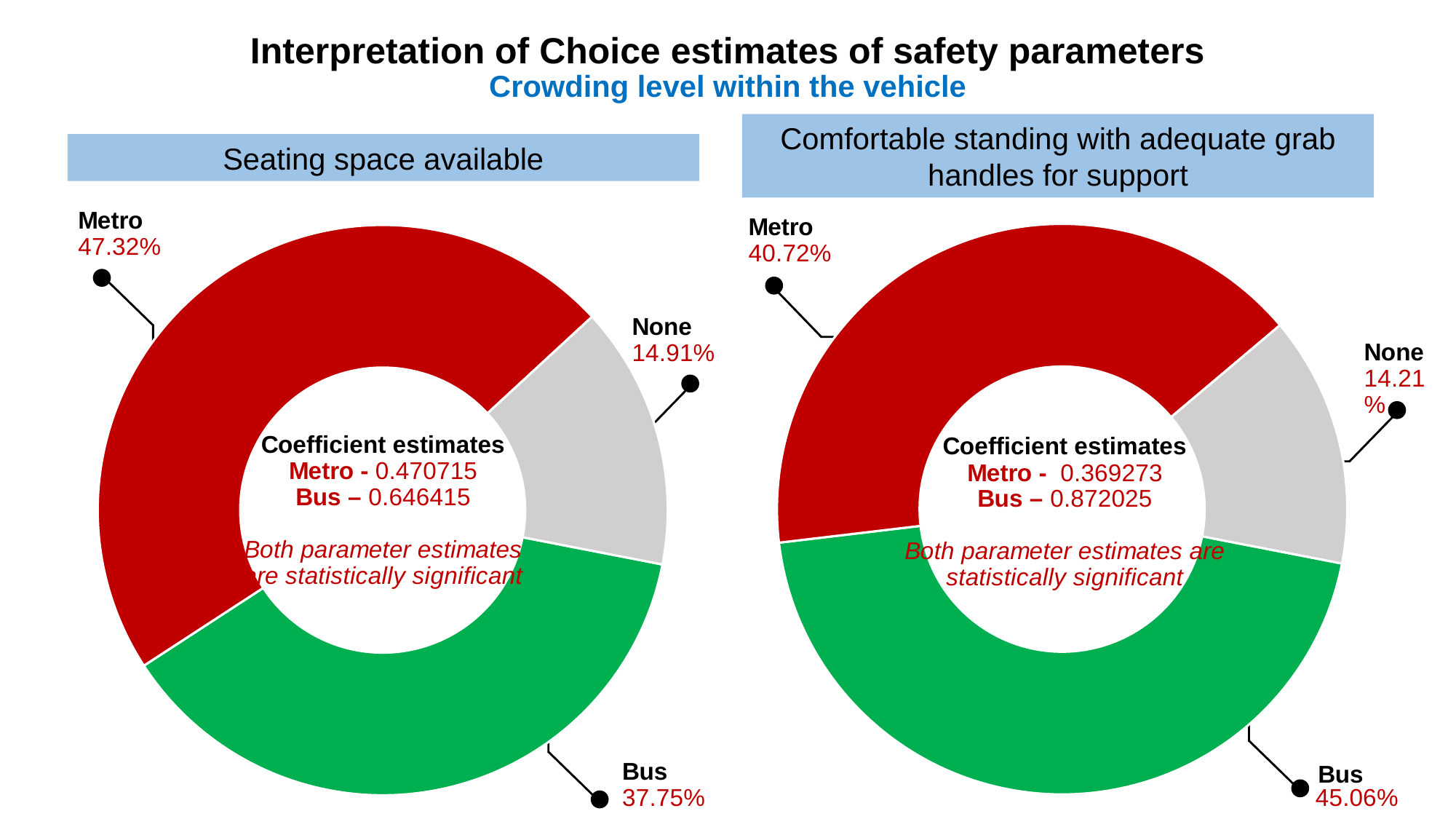

Interpretation of Choice estimates of safety parameters
Crowding level within the vehicle

### Chart

| Category |  |
|---|---|
| Bus | 0.37758311244614107 |
| Metro | 0.4732452295632599 |
| None | 0.14917165799059906 |
Comfortable standing with adequate grab handles for support
Seating space available

### Chart

| Category |  |
|---|---|
| Bus | 0.45065278452253993 |
| Metro | 0.4072666635464165 |
| None | 0.14208055193104352 |